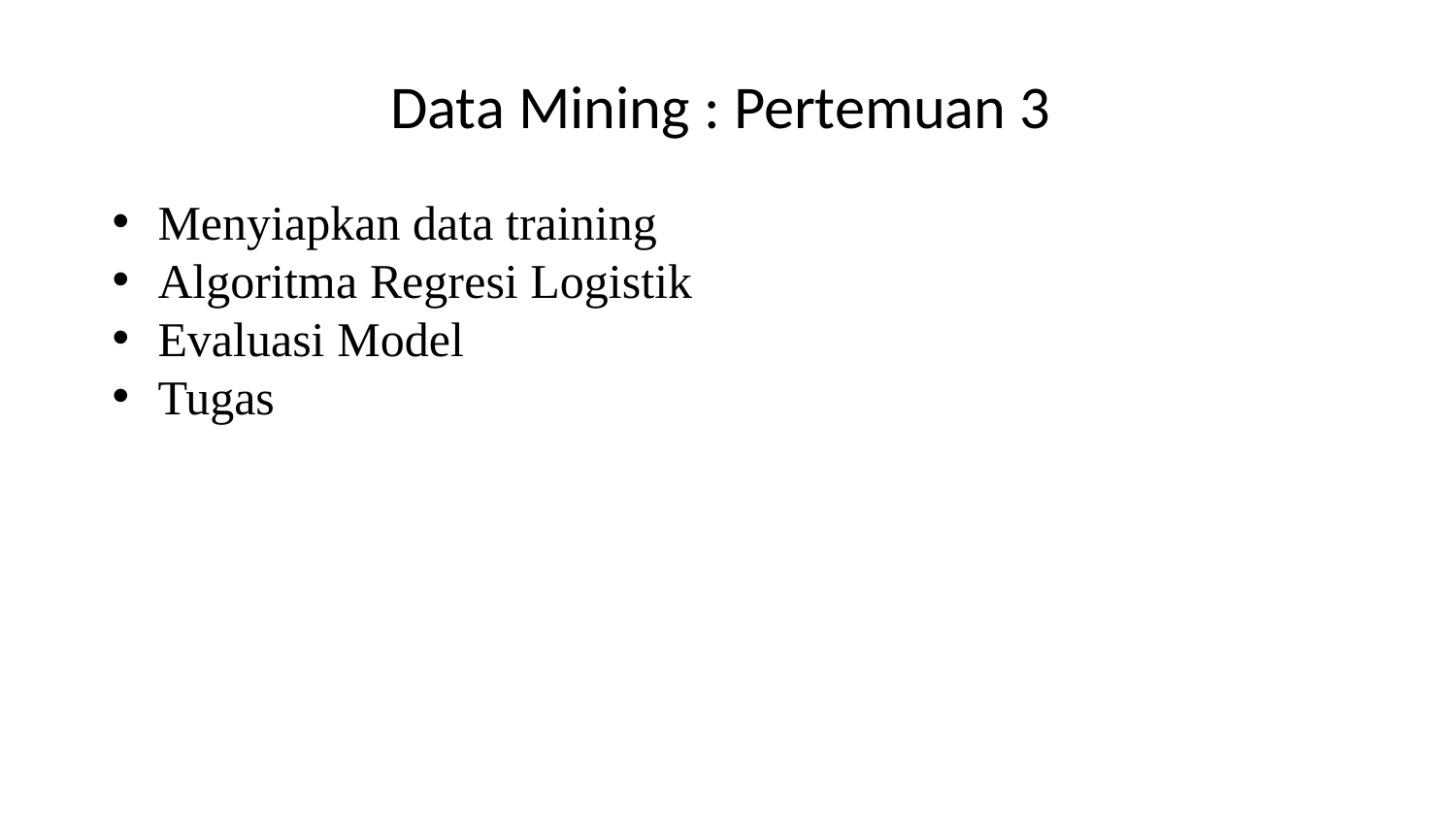

# Data Mining : Pertemuan 3
Menyiapkan data training
Algoritma Regresi Logistik
Evaluasi Model
Tugas